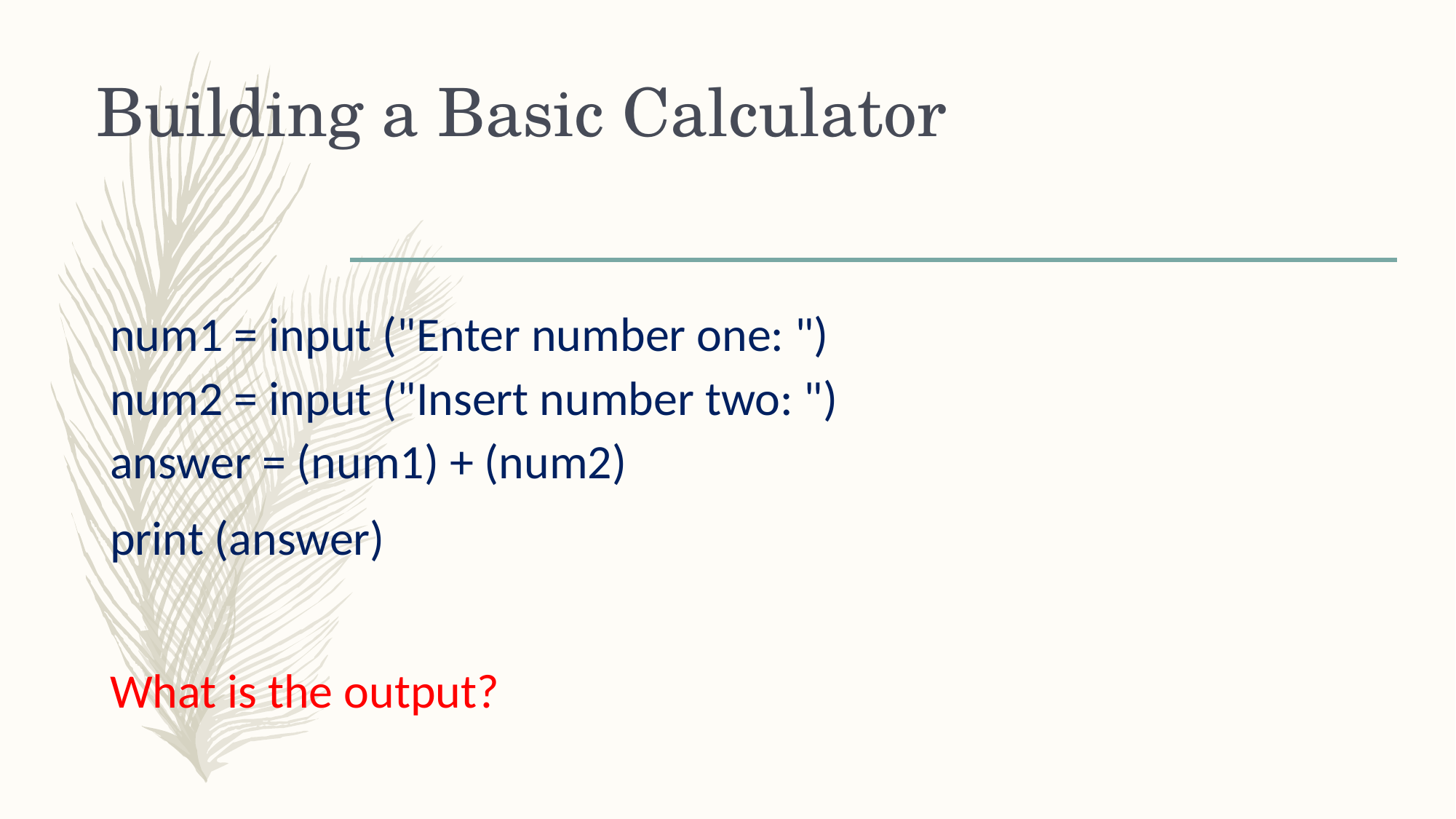

# Building a Basic Calculator
num1 = input ("Enter number one: ")
num2 = input ("Insert number two: ")
answer = (num1) + (num2)
print (answer)

What is the output?